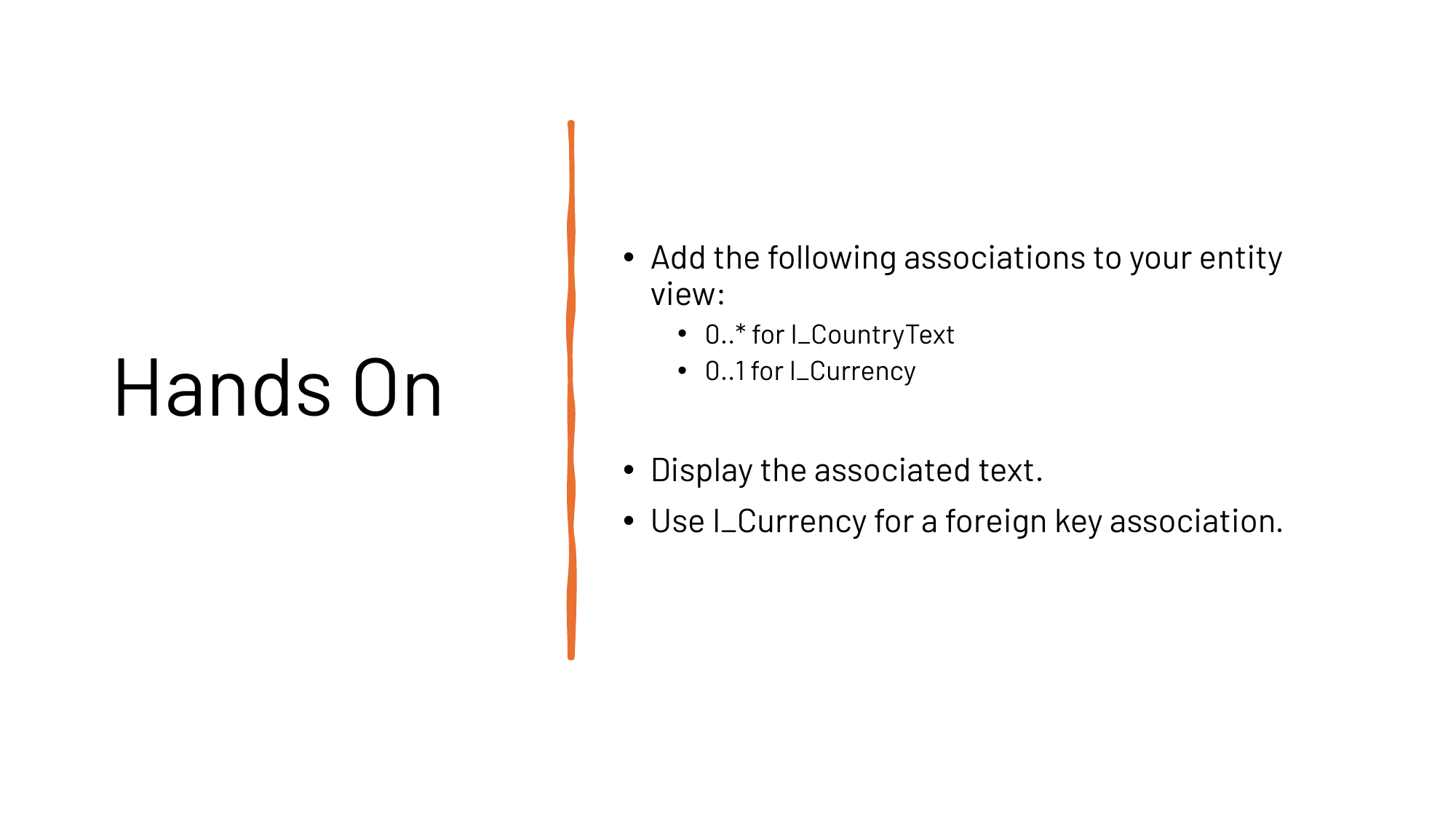

# Hands On
Add the following associations to your entity view:
0..* for I_CountryText
0..1 for I_Currency

Display the associated text.
Use I_Currency for a foreign key association.